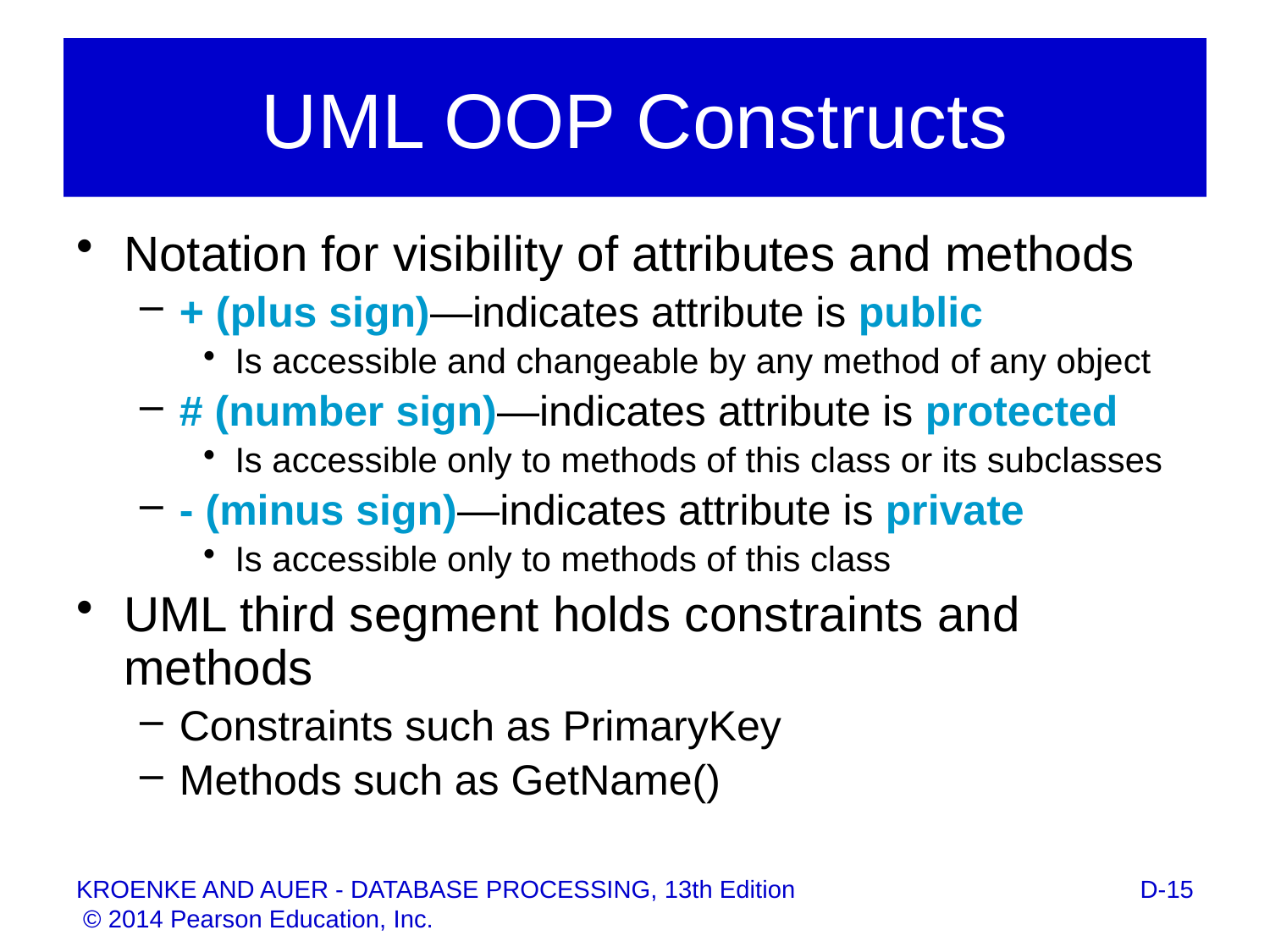

# UML OOP Constructs
Notation for visibility of attributes and methods
+ (plus sign)—indicates attribute is public
Is accessible and changeable by any method of any object
# (number sign)—indicates attribute is protected
Is accessible only to methods of this class or its subclasses
- (minus sign)—indicates attribute is private
Is accessible only to methods of this class
UML third segment holds constraints and methods
Constraints such as PrimaryKey
Methods such as GetName()
D-15

KROENKE AND AUER - DATABASE PROCESSING, 13th Edition  © 2014 Pearson Education, Inc.